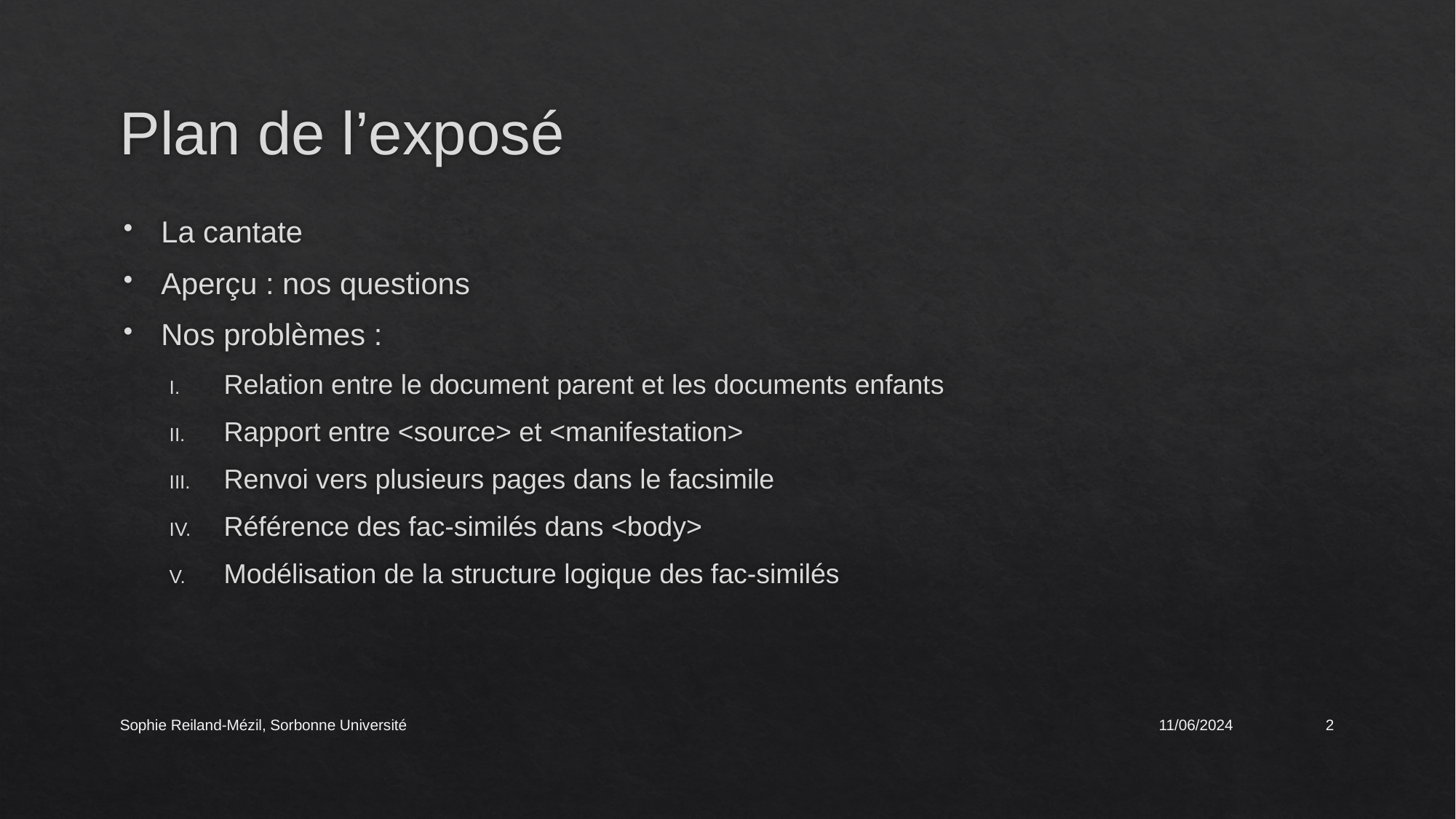

# Plan de l’exposé
La cantate
Aperçu : nos questions
Nos problèmes :
Relation entre le document parent et les documents enfants
Rapport entre <source> et <manifestation>
Renvoi vers plusieurs pages dans le facsimile
Référence des fac-similés dans <body>
Modélisation de la structure logique des fac-similés
Sophie Reiland-Mézil, Sorbonne Université
11/06/2024
2